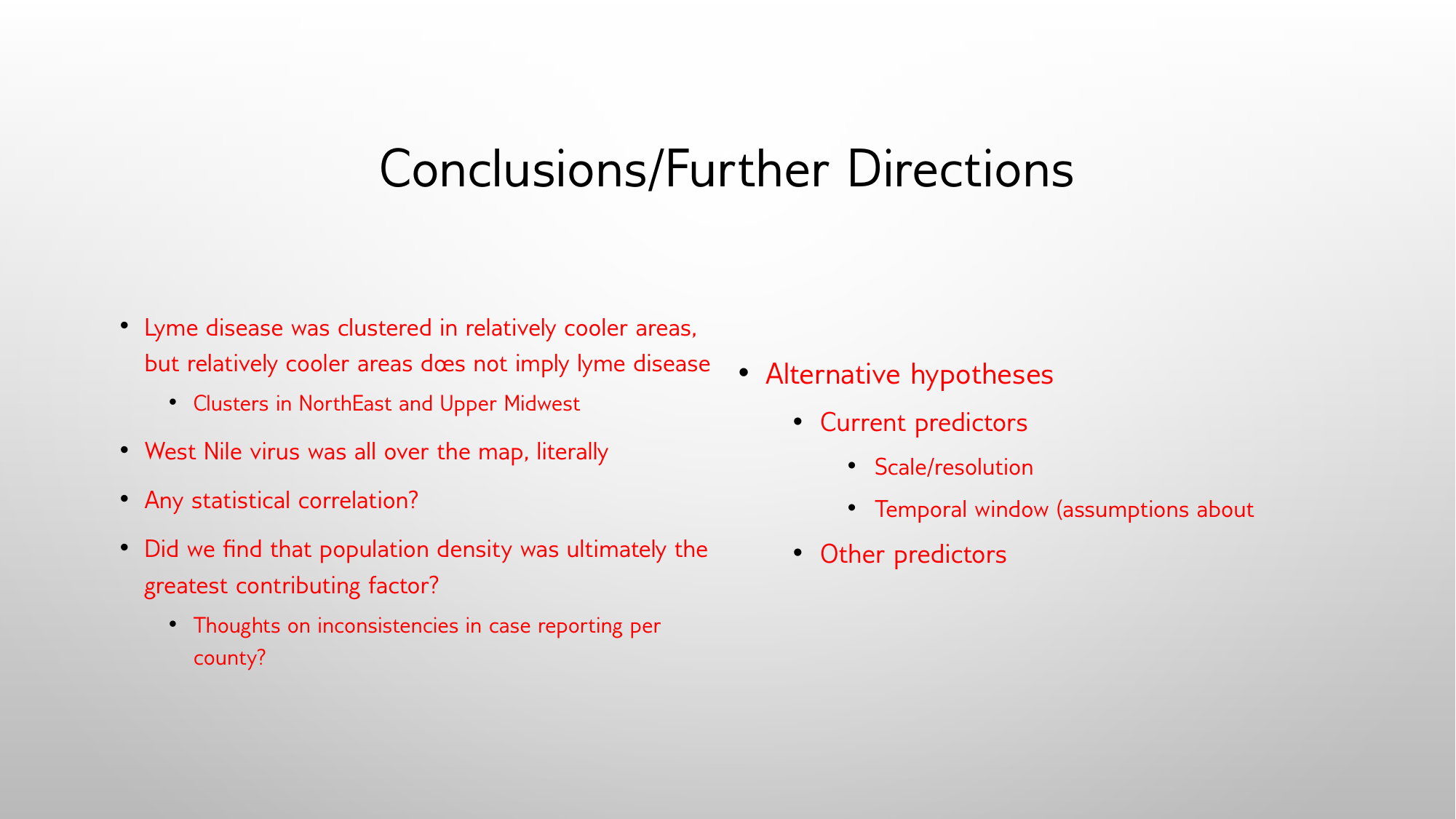

# Conclusions/Further Directions
Alternative hypotheses
Current predictors
Scale/resolution
Temporal window (assumptions about
Other predictors

Lyme disease was clustered in relatively cooler areas, but relatively cooler areas does not imply lyme disease
Clusters in NorthEast and Upper Midwest
West Nile virus was all over the map, literally
Any statistical correlation?
Did we find that population density was ultimately the greatest contributing factor?
Thoughts on inconsistencies in case reporting per county?